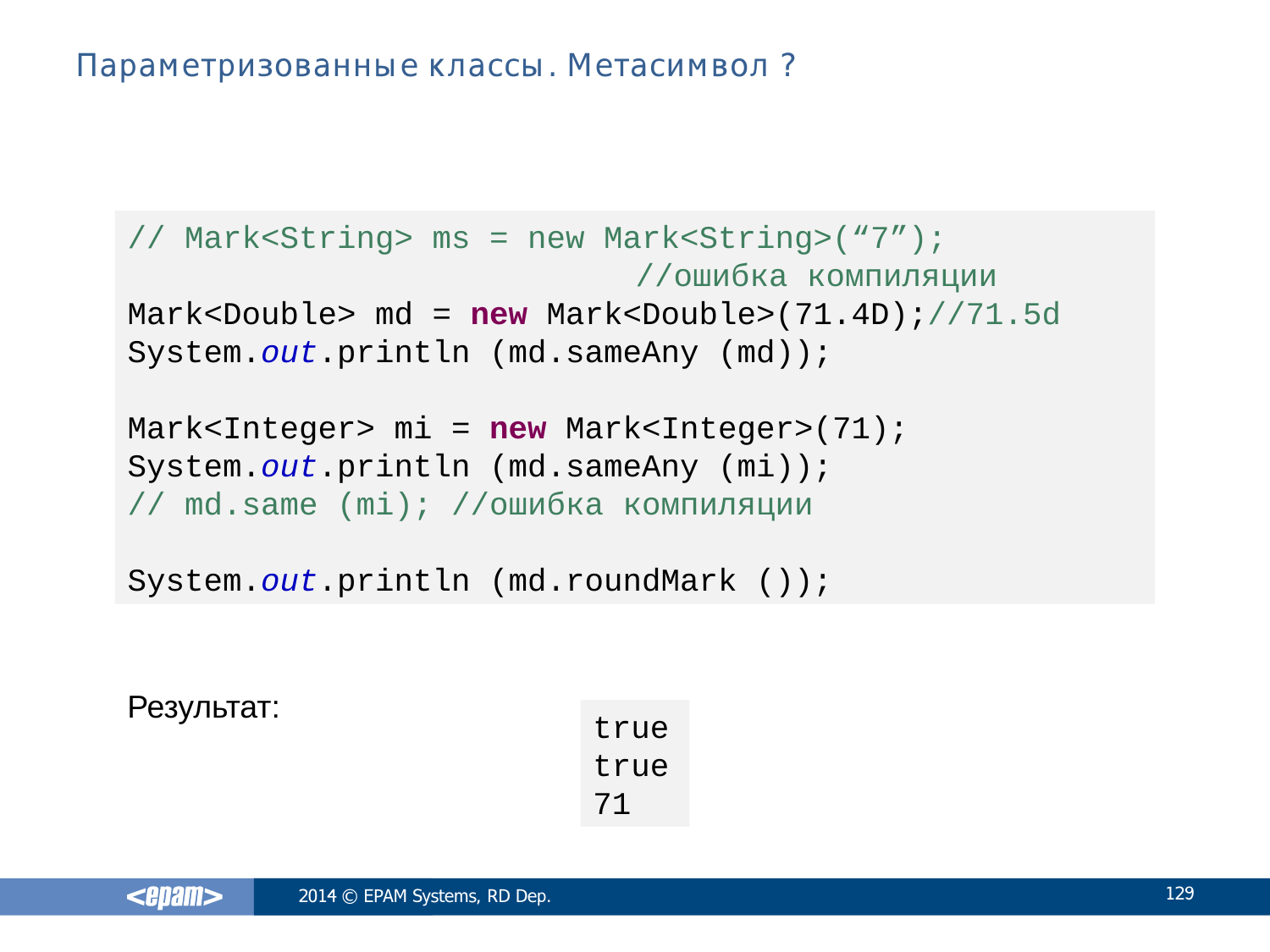

# Параметризованные классы. Метасимвол ?
// Mark<String> ms = new Mark<String>(“7”);
				//ошибка компиляции
Mark<Double> md = new Mark<Double>(71.4D);//71.5d
System.out.println (md.sameAny (md));

Mark<Integer> mi = new Mark<Integer>(71);
System.out.println (md.sameAny (mi));
// md.same (mi); //ошибка компиляции

System.out.println (md.roundMark ());
Результат:
true
true
71
129
2014 © EPAM Systems, RD Dep.